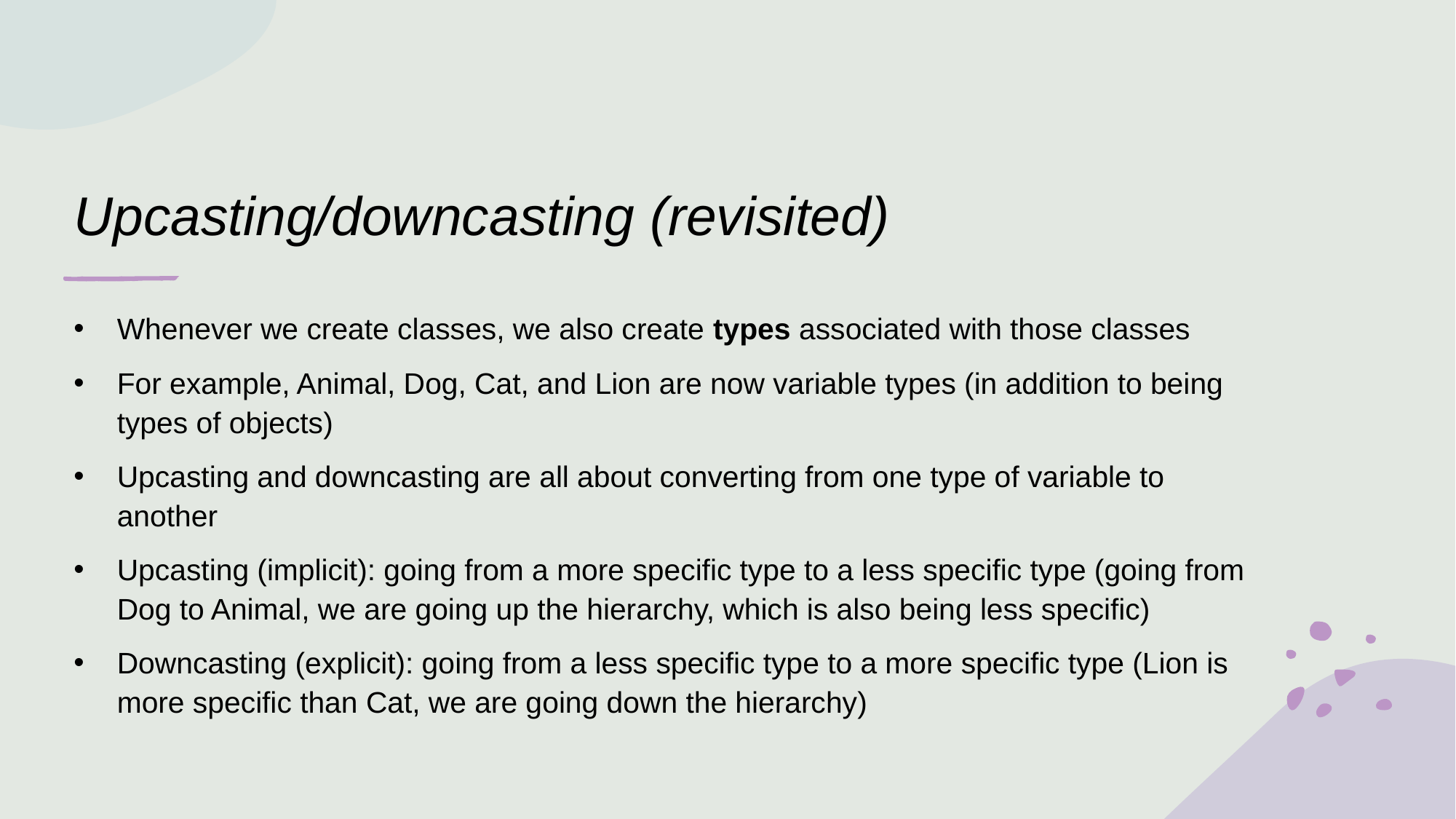

# Upcasting/downcasting (revisited)
Whenever we create classes, we also create types associated with those classes
For example, Animal, Dog, Cat, and Lion are now variable types (in addition to being types of objects)
Upcasting and downcasting are all about converting from one type of variable to another
Upcasting (implicit): going from a more specific type to a less specific type (going from Dog to Animal, we are going up the hierarchy, which is also being less specific)
Downcasting (explicit): going from a less specific type to a more specific type (Lion is more specific than Cat, we are going down the hierarchy)